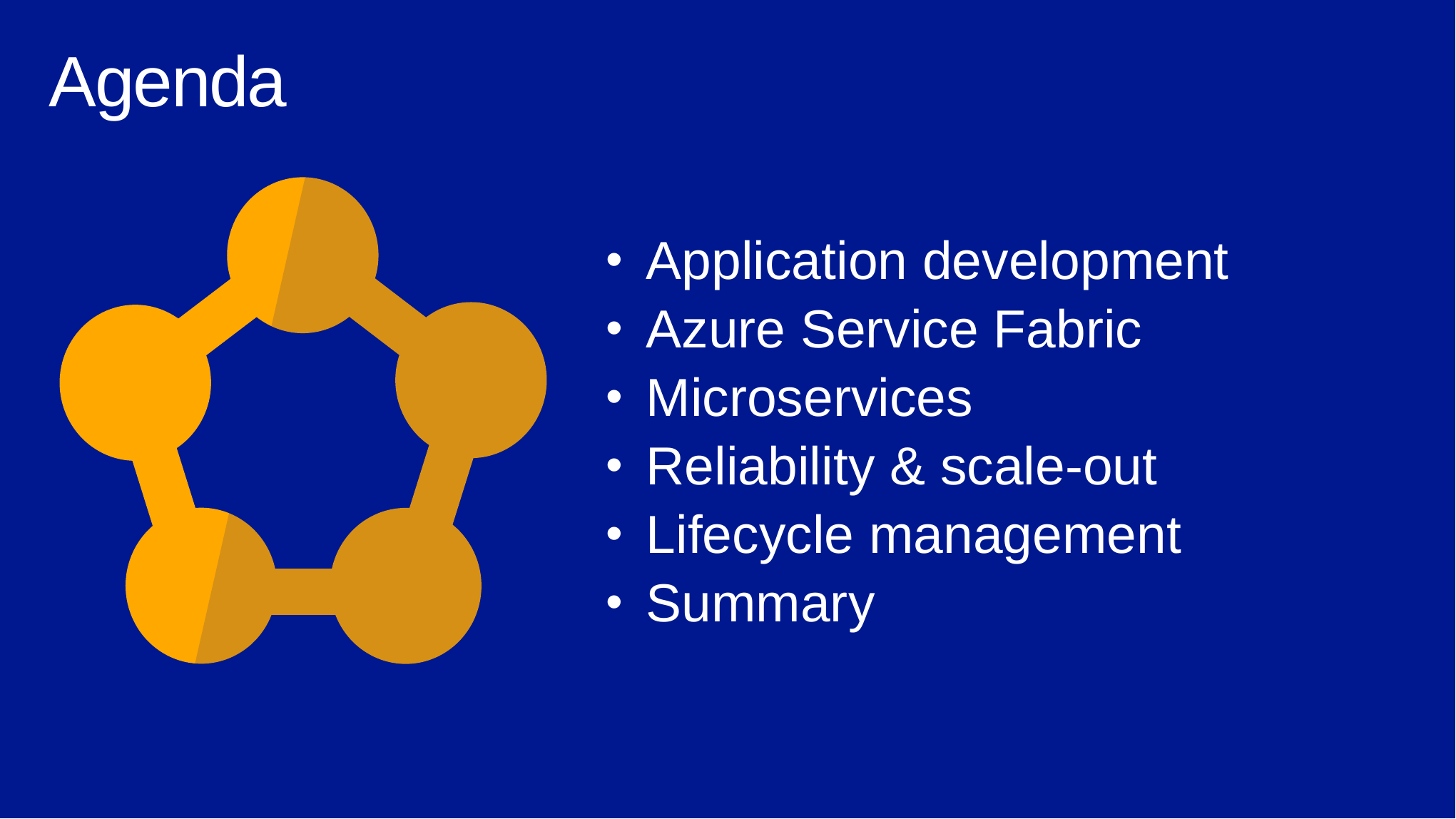

# Agenda

Application development
Azure Service Fabric
Microservices
Reliability & scale-out
Lifecycle management
Summary